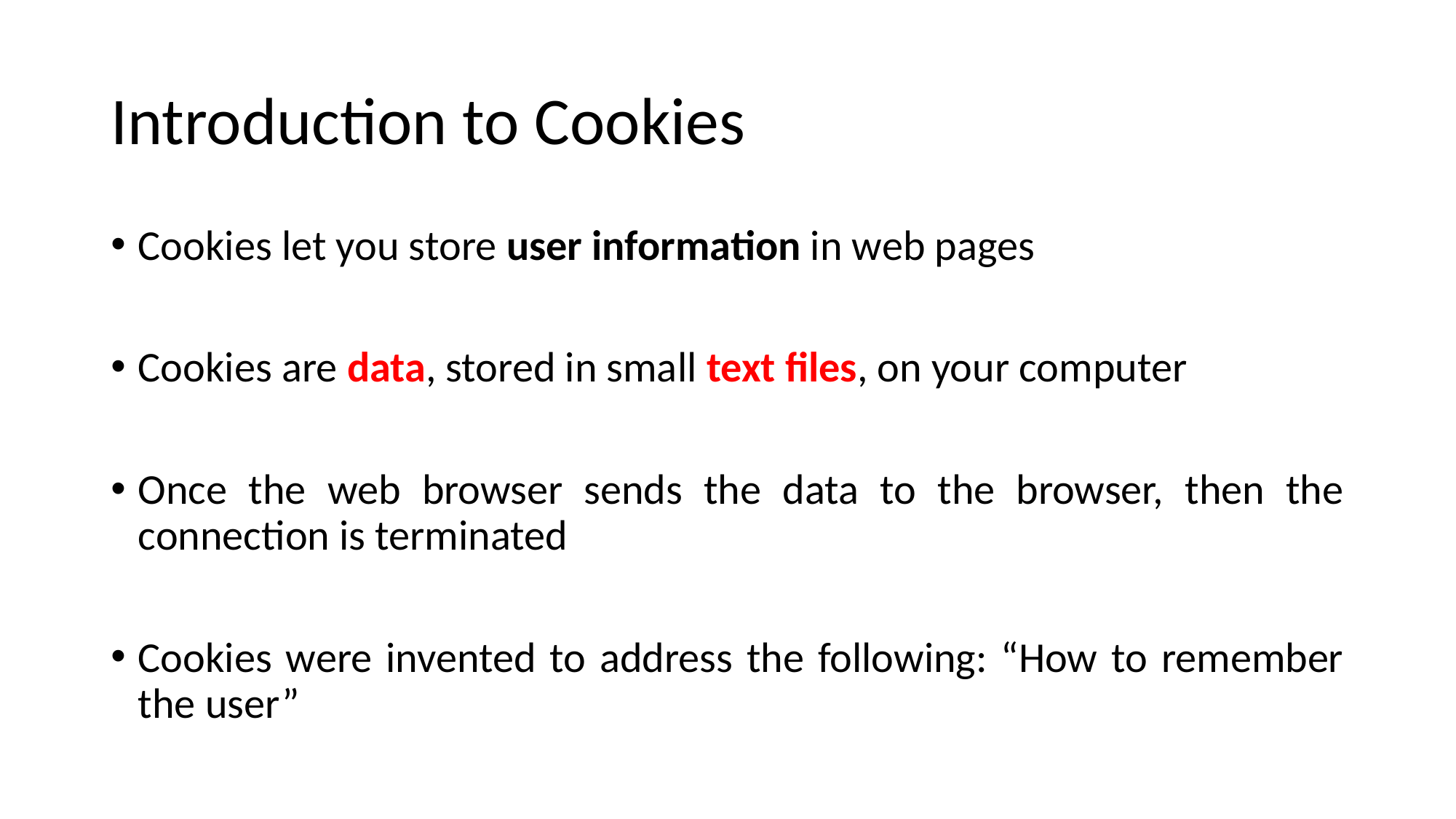

# Introduction to Cookies
Cookies let you store user information in web pages

Cookies are data, stored in small text files, on your computer

Once the web browser sends the data to the browser, then the connection is terminated

Cookies were invented to address the following: “How to remember the user”